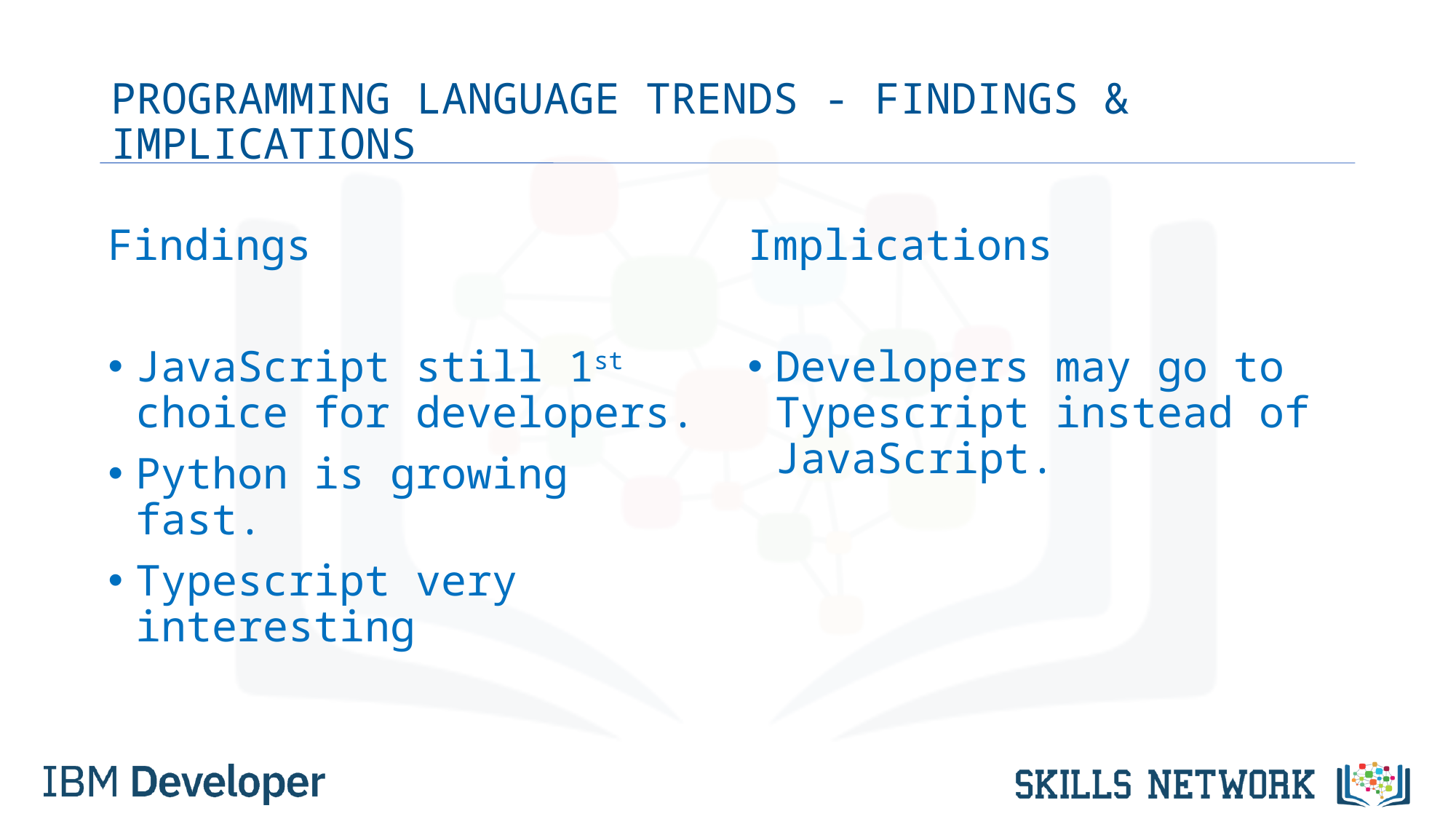

# PROGRAMMING LANGUAGE TRENDS - FINDINGS & IMPLICATIONS
Findings

JavaScript still 1st choice for developers.
Python is growing fast.
Typescript very interesting
Implications

Developers may go to Typescript instead of JavaScript.